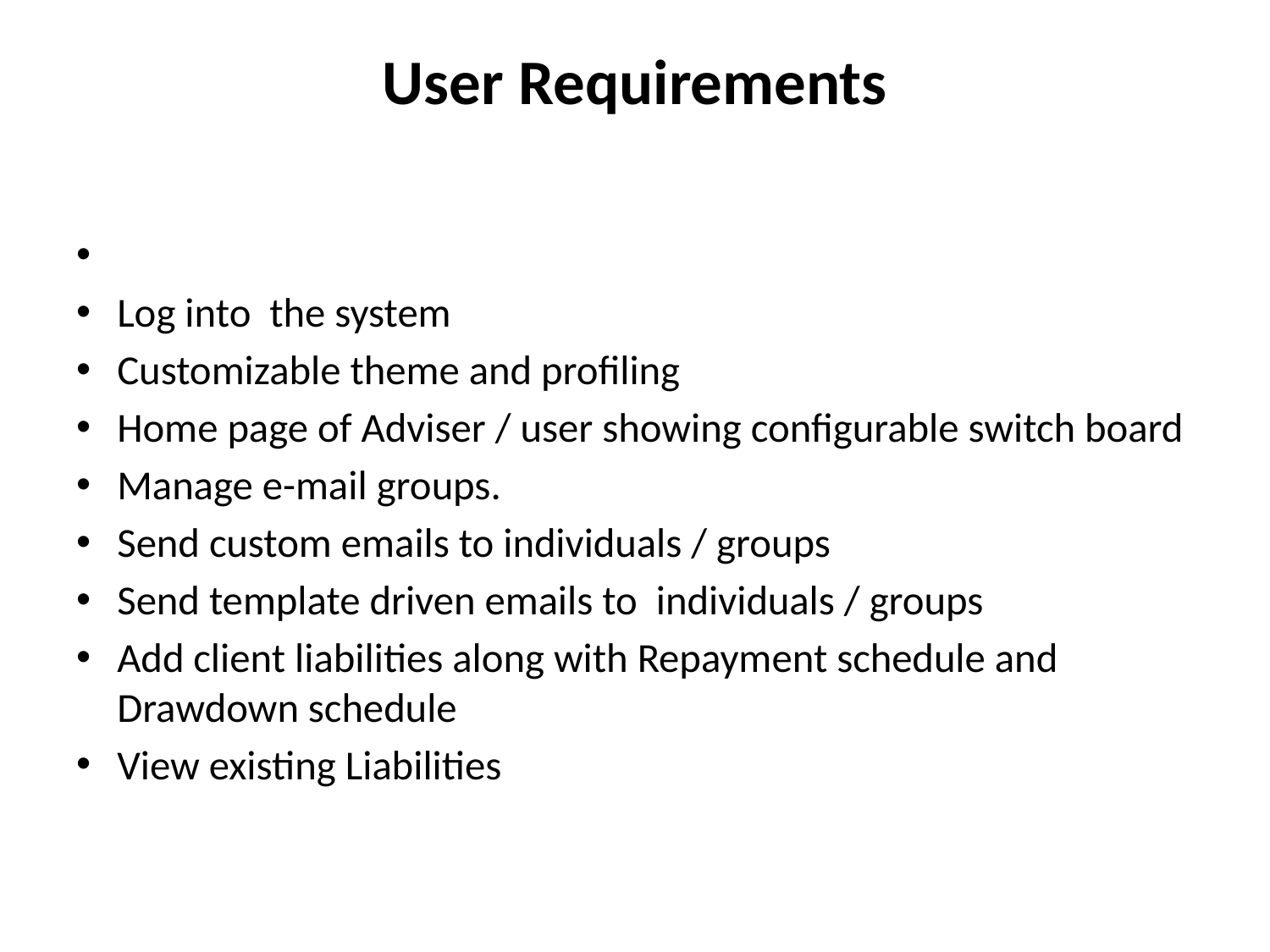

# User Requirements

Log into  the system
Customizable theme and profiling
Home page of Adviser / user showing configurable switch board
Manage e-mail groups.
Send custom emails to individuals / groups
Send template driven emails to  individuals / groups
Add client liabilities along with Repayment schedule and Drawdown schedule
View existing Liabilities